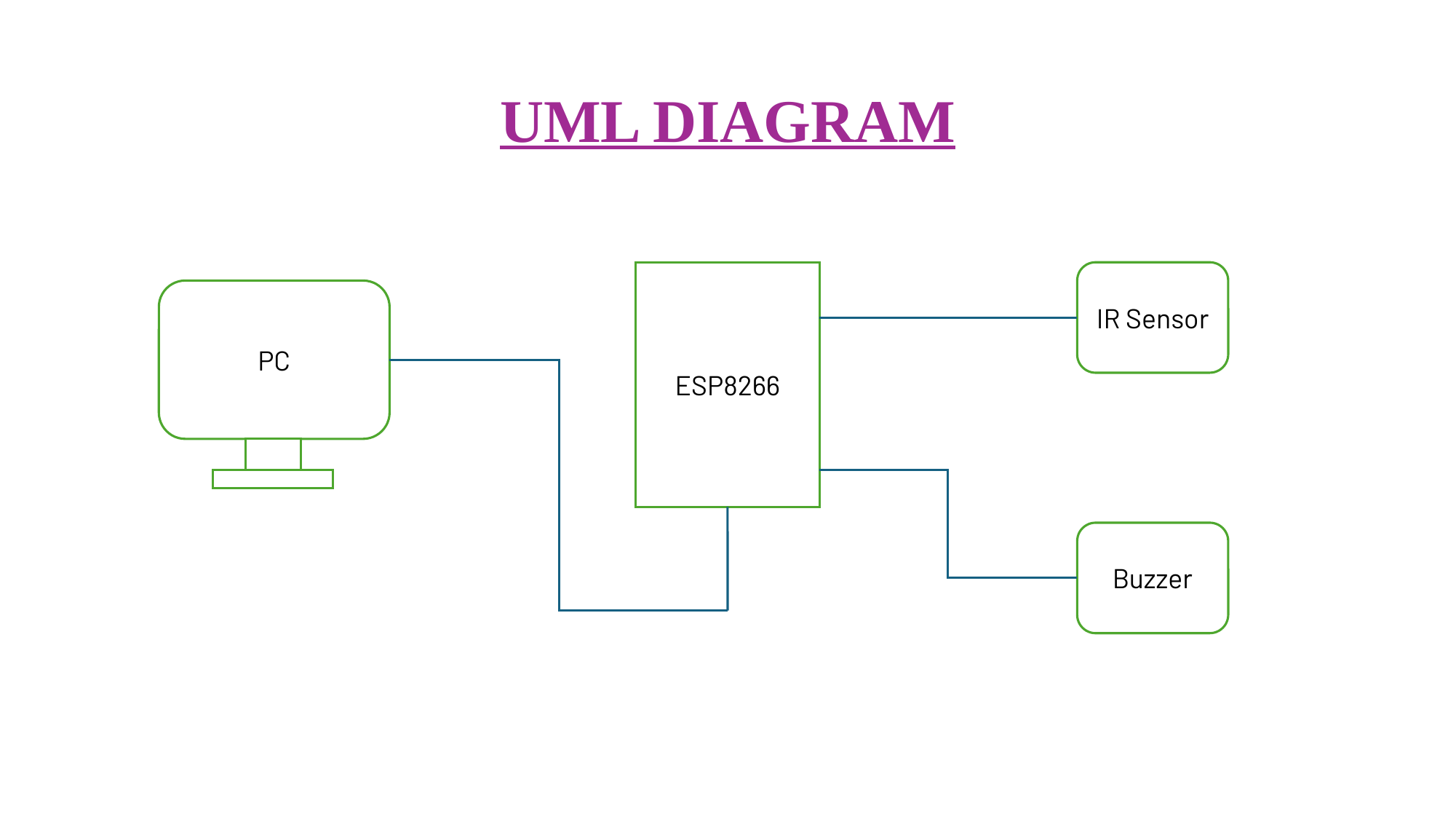

# UML DIAGRAM
ESP8266
IR Sensor
PC

Buzzer